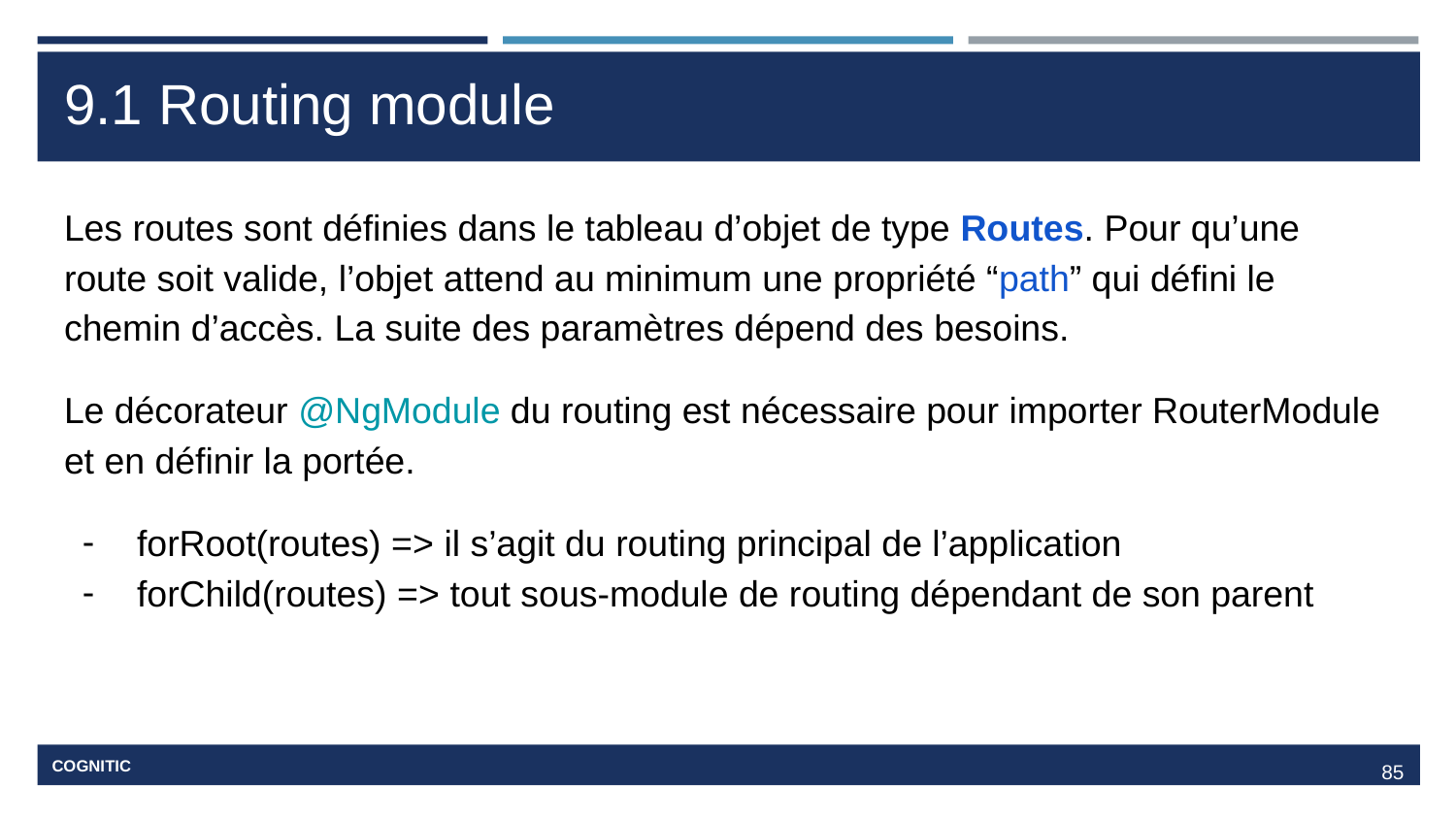

# 9.1 Routing module
Les routes sont définies dans le tableau d’objet de type Routes. Pour qu’une route soit valide, l’objet attend au minimum une propriété “path” qui défini le chemin d’accès. La suite des paramètres dépend des besoins.
Le décorateur @NgModule du routing est nécessaire pour importer RouterModule et en définir la portée.
forRoot(routes) => il s’agit du routing principal de l’application
forChild(routes) => tout sous-module de routing dépendant de son parent
85